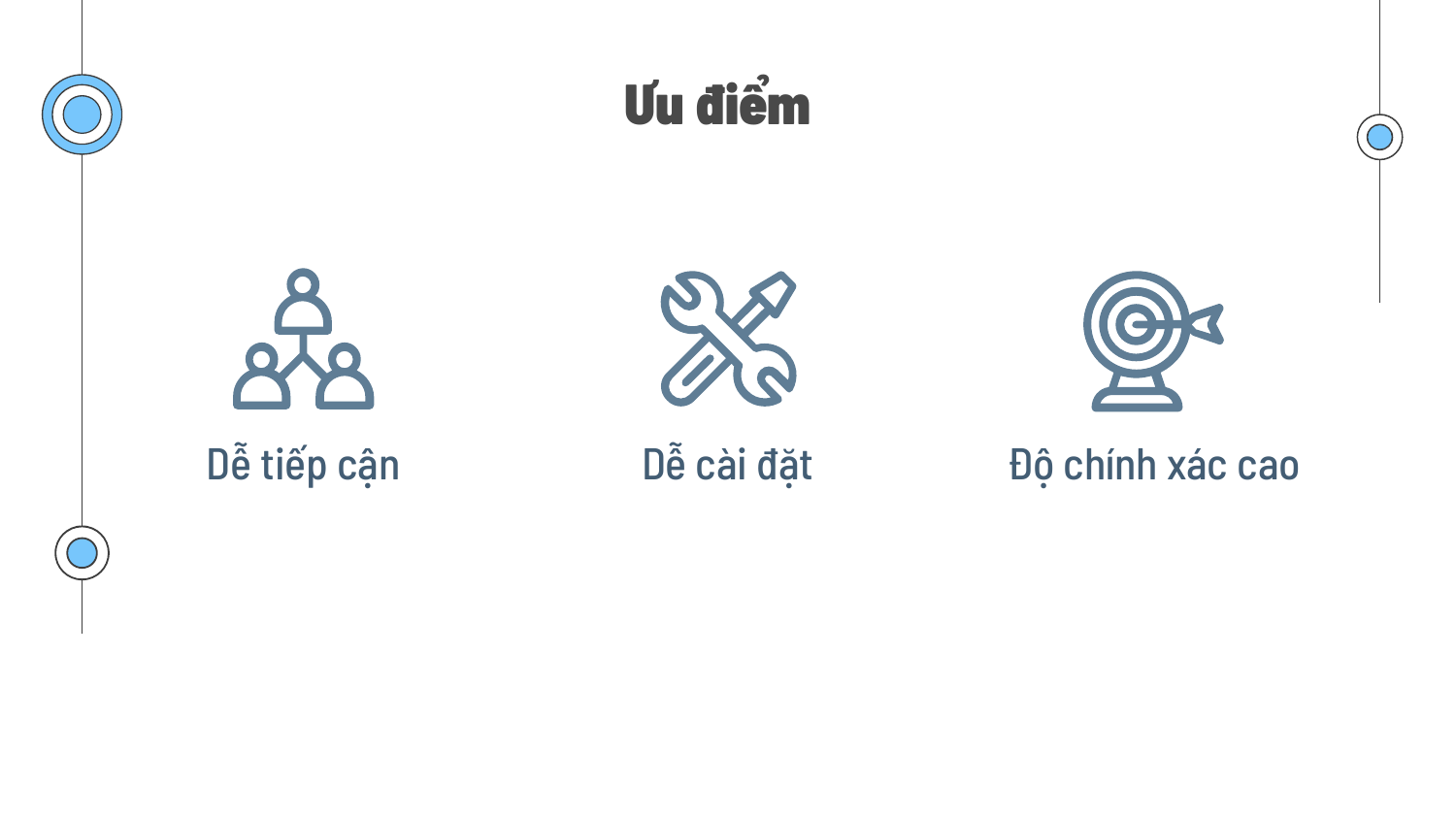

# Ưu điểm

Độ chính xác cao
Dễ tiếp cận
Dễ cài đặt